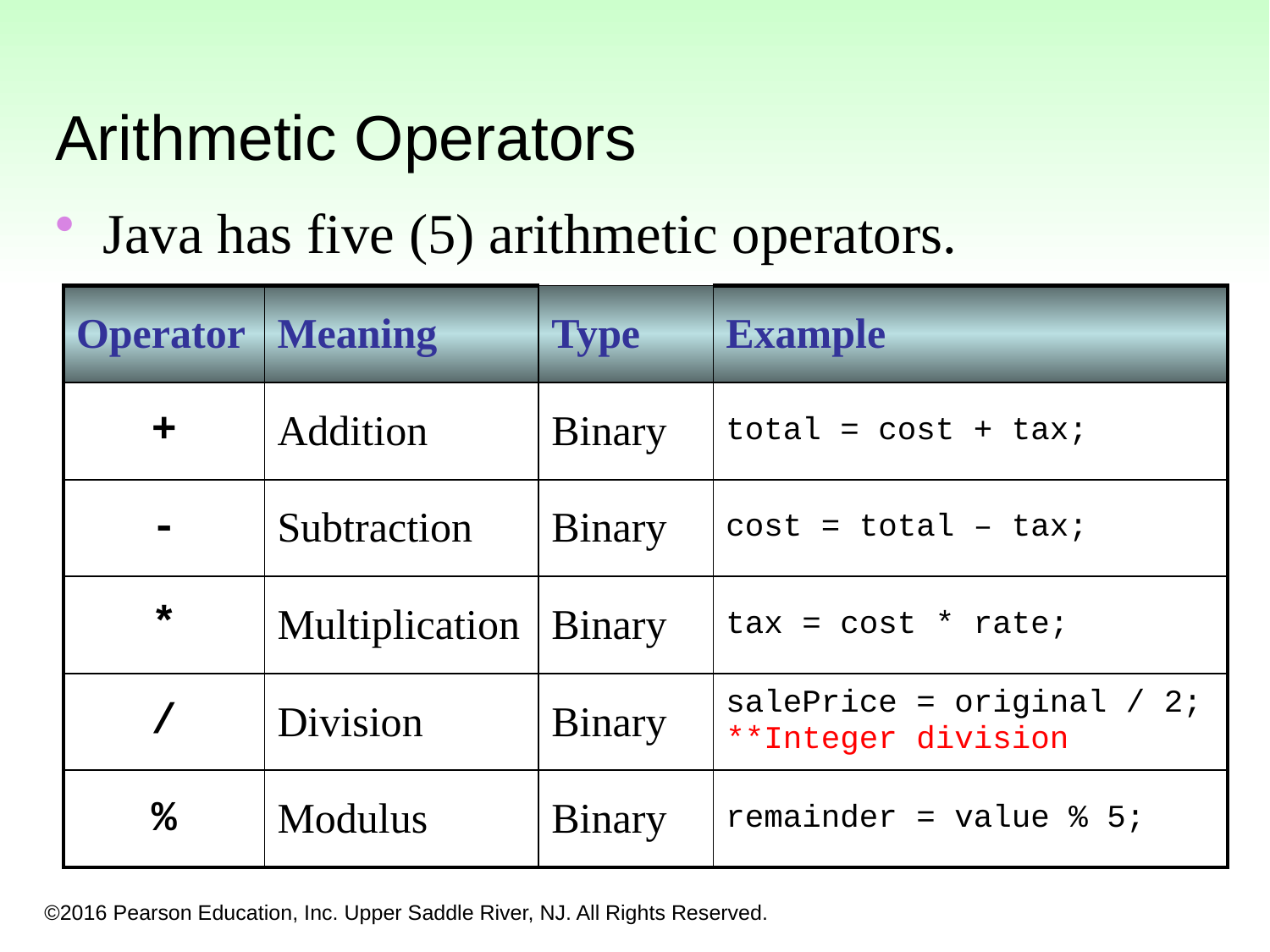

Arithmetic Operators
Java has five (5) arithmetic operators.
| Operator | Meaning | Type | Example |
| --- | --- | --- | --- |
| + | Addition | Binary | total = cost + tax; |
| - | Subtraction | Binary | cost = total – tax; |
| \* | Multiplication | Binary | tax = cost \* rate; |
| / | Division | Binary | salePrice = original / 2; \*\*Integer division |
| % | Modulus | Binary | remainder = value % 5; |